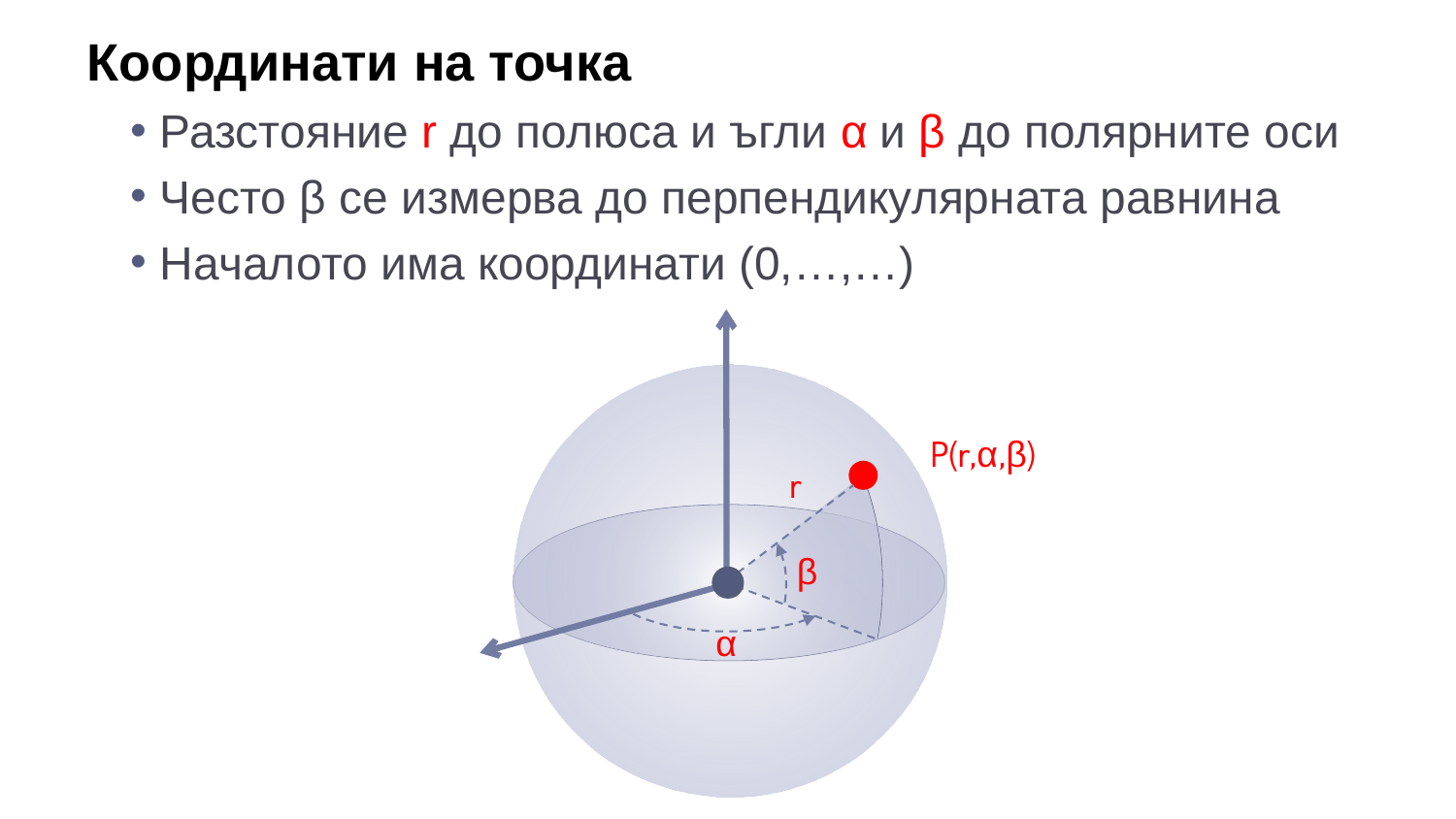

Координати на точка
Разстояние r до полюса и ъгли α и β до полярните оси
Често β се измерва до перпендикулярната равнина
Началото има координати (0,…,…)

P(r,α,β)
r

β

α